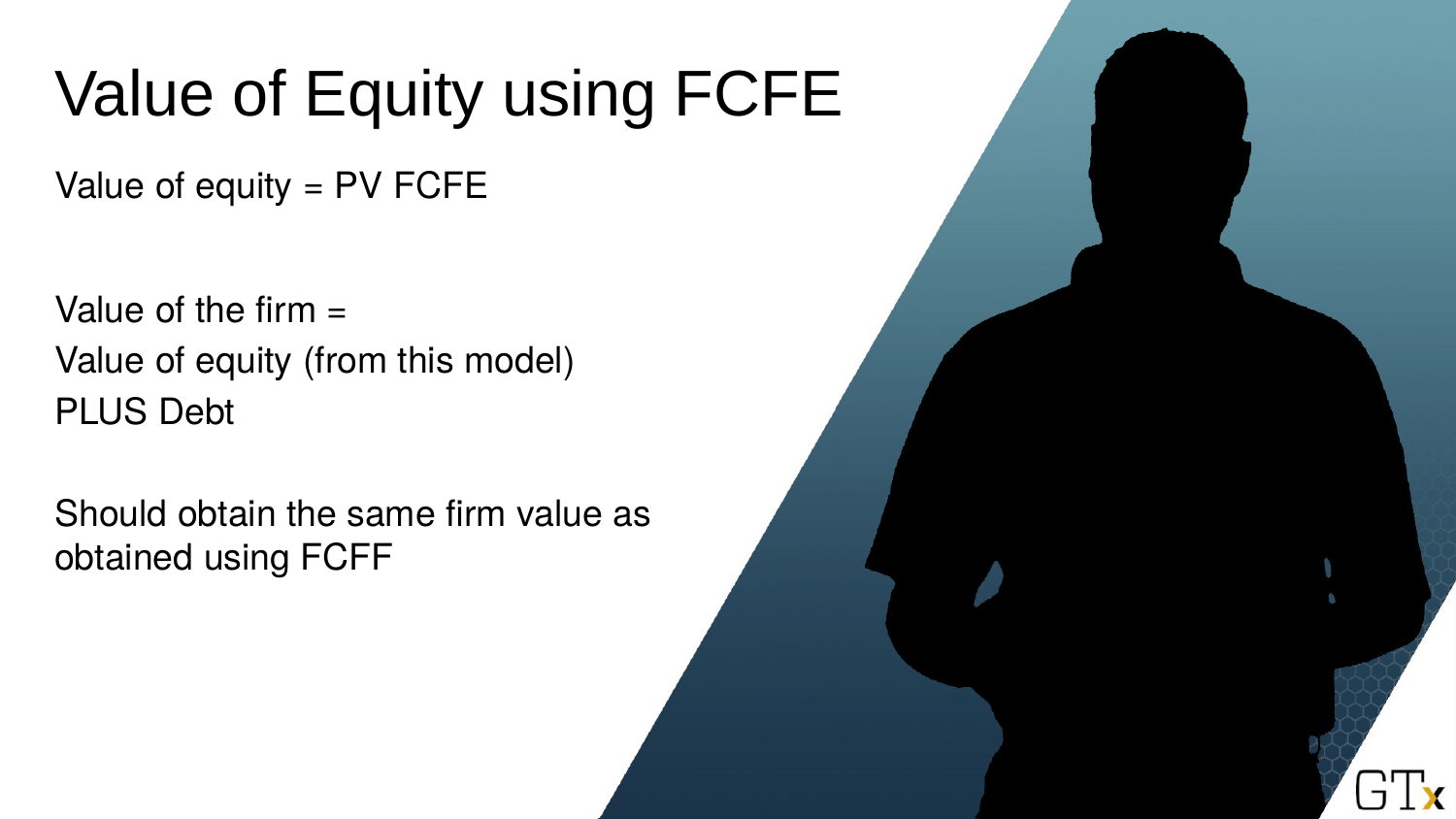

# Value of Equity using FCFE
Value of equity = PV FCFE

Value of the firm =
Value of equity (from this model)
PLUS Debt

Should obtain the same firm value as obtained using FCFF